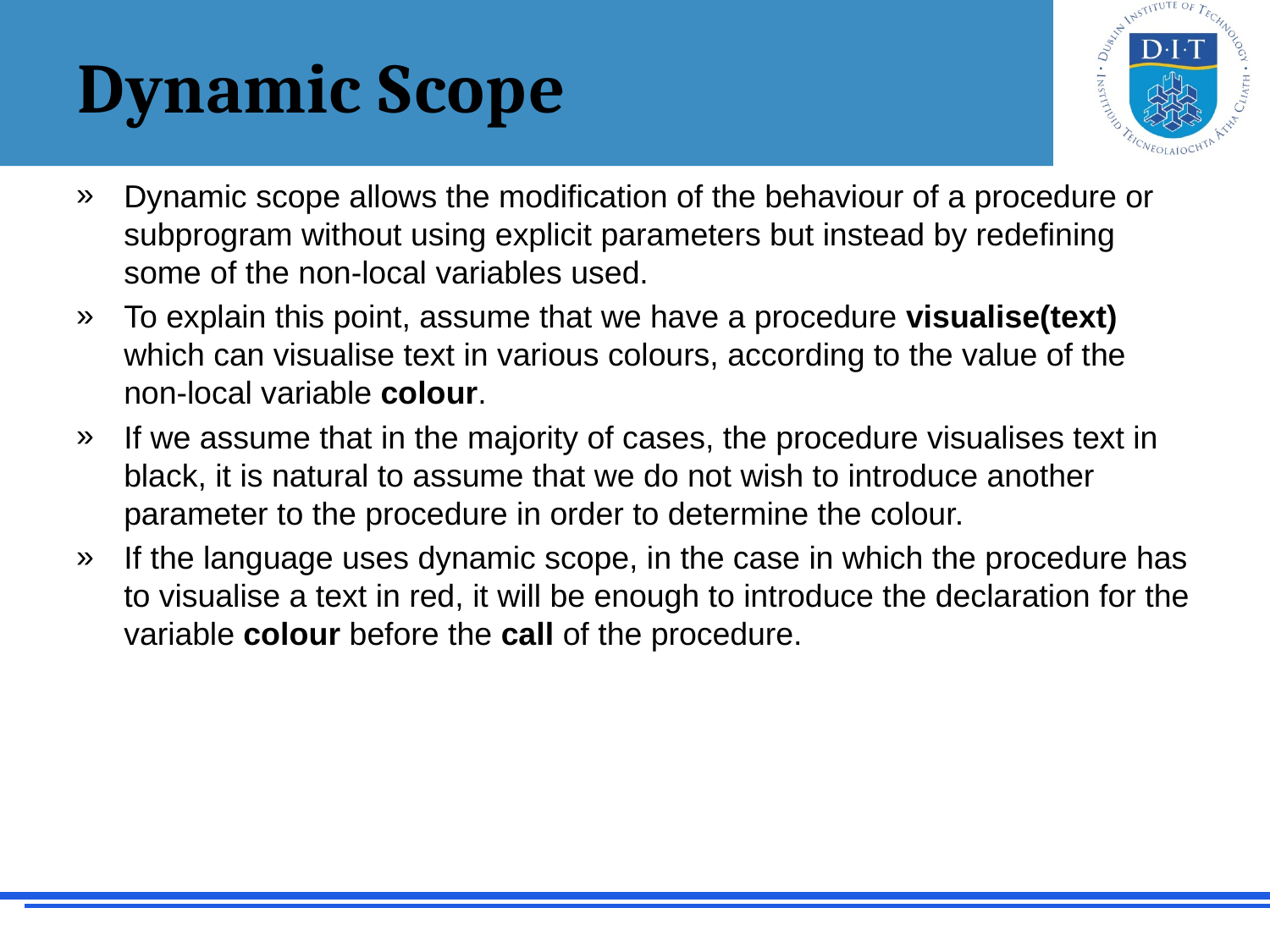

# Dynamic Scope
Dynamic scope allows the modification of the behaviour of a procedure or subprogram without using explicit parameters but instead by redefining some of the non-local variables used.
To explain this point, assume that we have a procedure visualise(text) which can visualise text in various colours, according to the value of the non-local variable colour.
If we assume that in the majority of cases, the procedure visualises text in black, it is natural to assume that we do not wish to introduce another parameter to the procedure in order to determine the colour.
If the language uses dynamic scope, in the case in which the procedure has to visualise a text in red, it will be enough to introduce the declaration for the variable colour before the call of the procedure.